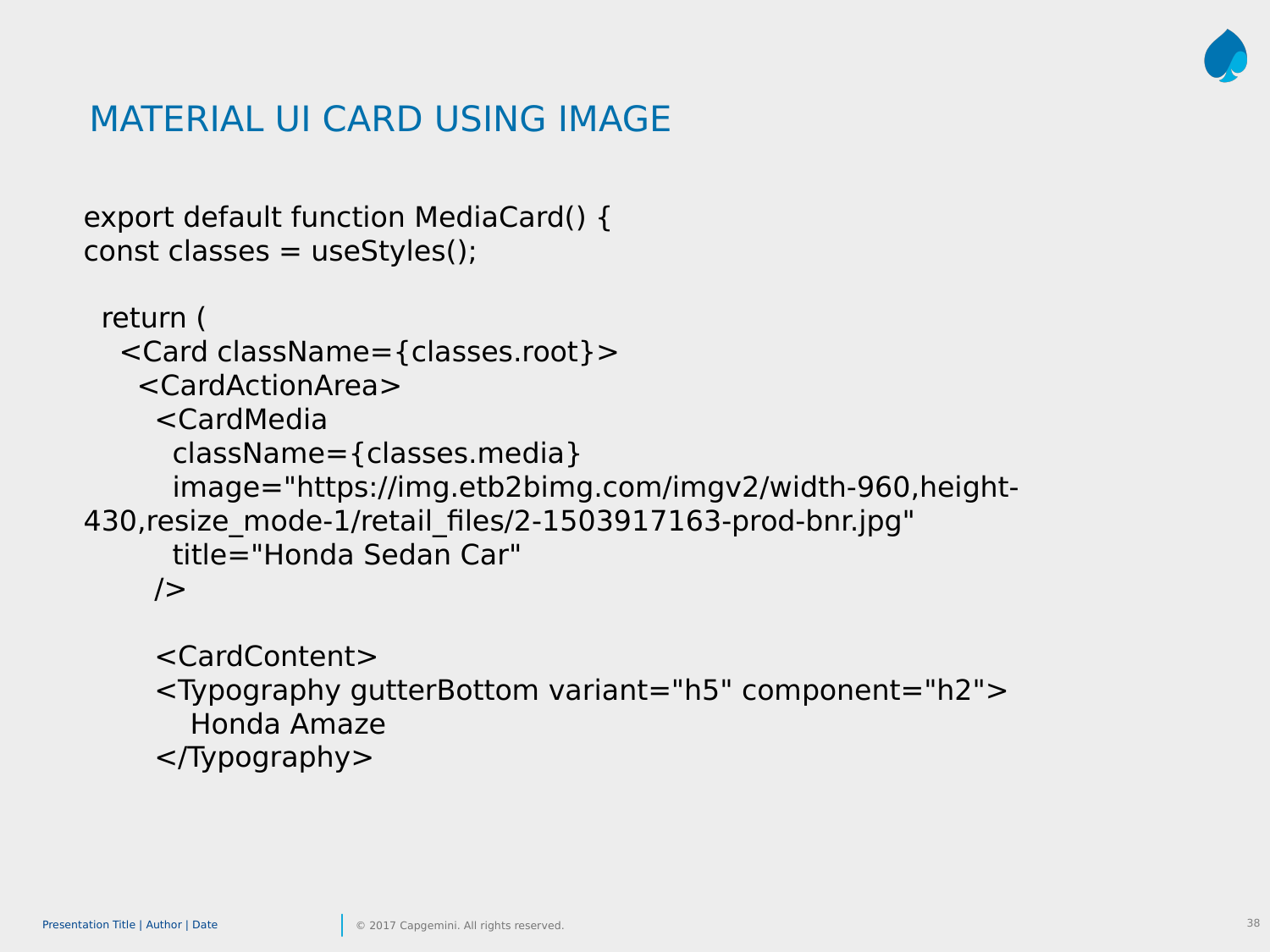

MATERIAL UI CARD USING IMAGE

export default function MediaCard() {
const classes = useStyles();

  return (
    <Card className={classes.root}>
      <CardActionArea>
        <CardMedia
          className={classes.media}
          image="https://img.etb2bimg.com/imgv2/width-960,height-	430,resize_mode-1/retail_files/2-1503917163-prod-bnr.jpg"
          title="Honda Sedan Car"
        />

        <CardContent>
        <Typography gutterBottom variant="h5" component="h2">
            Honda Amaze
        </Typography>